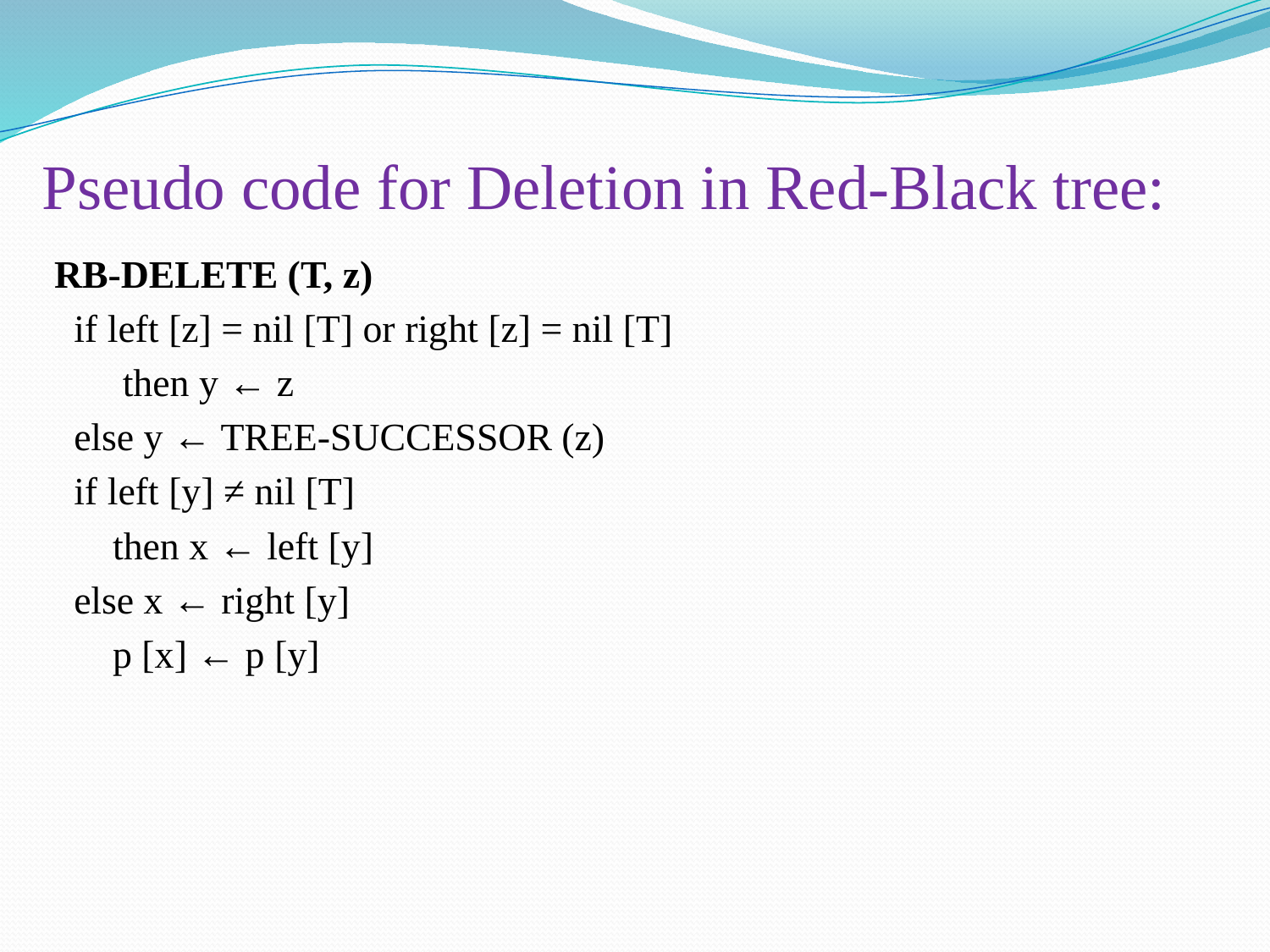

# Pseudo code for Deletion in Red-Black tree:
RB-DELETE (T, z)
  if left [z] = nil [T] or right [z] = nil [T]
       then y ← z
  else y ← TREE-SUCCESSOR (z)
  if left [y] ≠ nil [T]
      then x ← left [y]
  else x ← right [y]
      p [x] ← p [y]